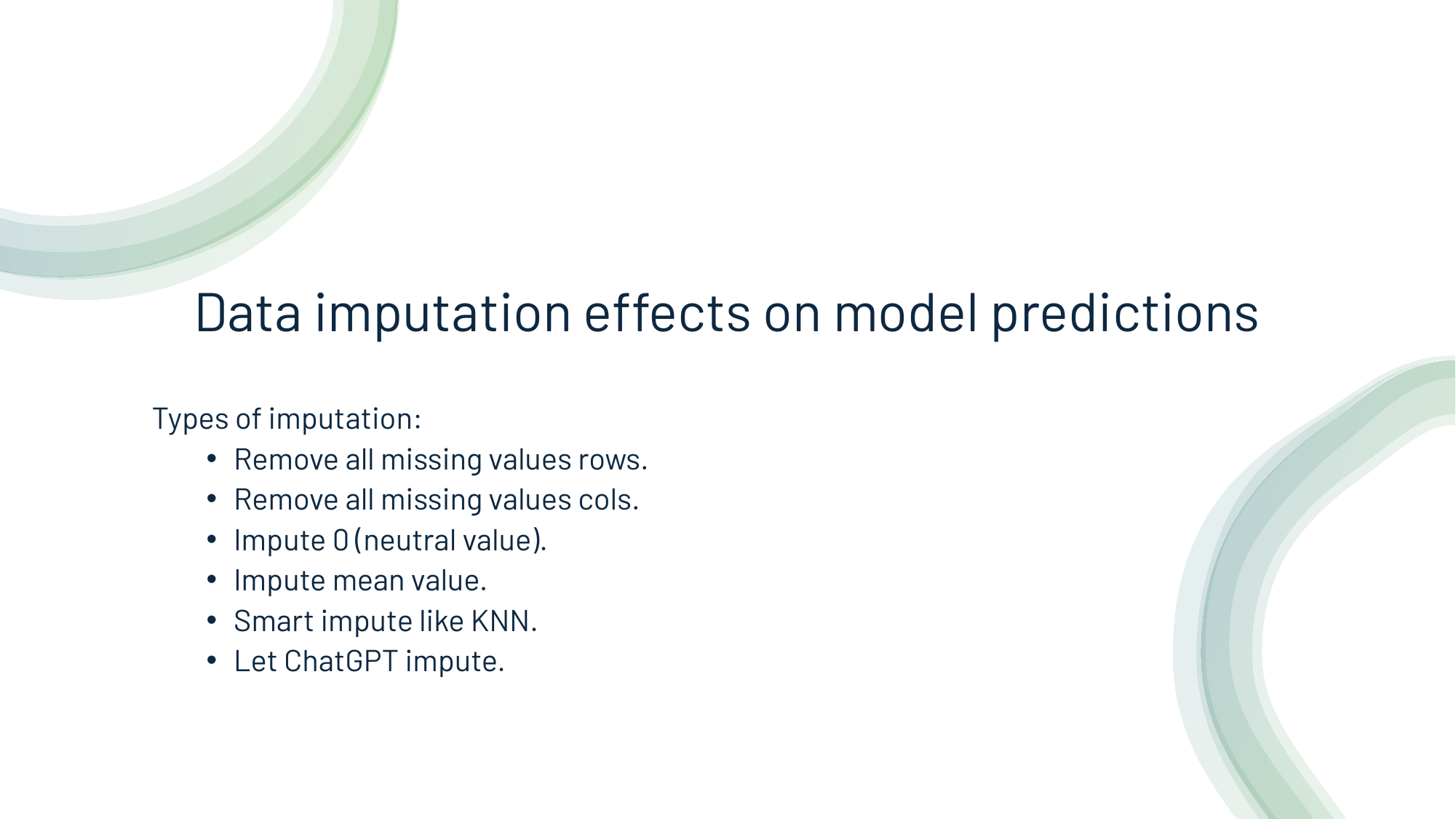

# Data imputation effects on model predictions
Types of imputation:
Remove all missing values rows.
Remove all missing values cols.
Impute 0 (neutral value).
Impute mean value.
Smart impute like KNN.
Let ChatGPT impute.